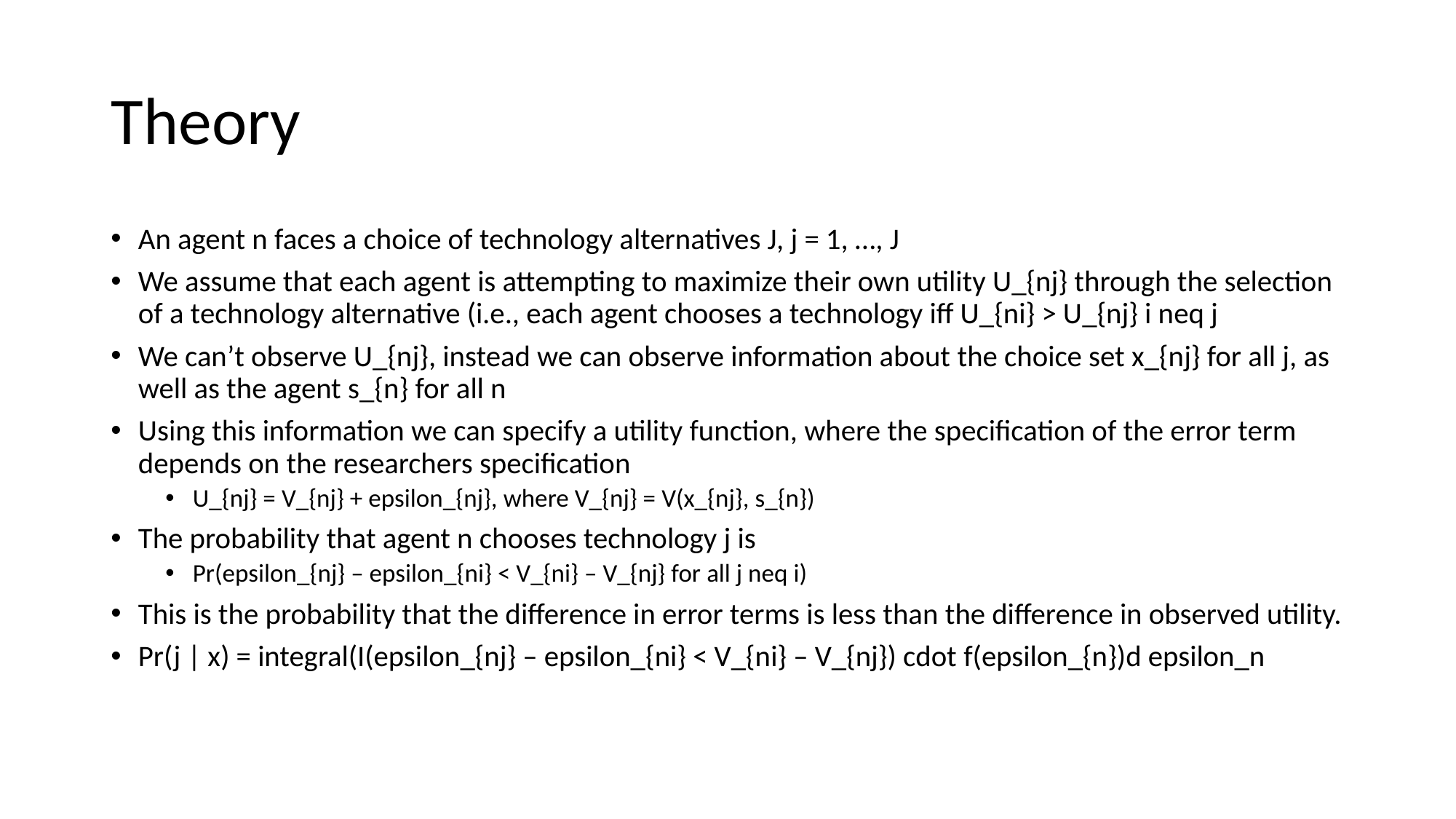

# Theory
An agent n faces a choice of technology alternatives J, j = 1, …, J
We assume that each agent is attempting to maximize their own utility U_{nj} through the selection of a technology alternative (i.e., each agent chooses a technology iff U_{ni} > U_{nj} i neq j
We can’t observe U_{nj}, instead we can observe information about the choice set x_{nj} for all j, as well as the agent s_{n} for all n
Using this information we can specify a utility function, where the specification of the error term depends on the researchers specification
U_{nj} = V_{nj} + epsilon_{nj}, where V_{nj} = V(x_{nj}, s_{n})
The probability that agent n chooses technology j is
Pr(epsilon_{nj} – epsilon_{ni} < V_{ni} – V_{nj} for all j neq i)
This is the probability that the difference in error terms is less than the difference in observed utility.
Pr(j | x) = integral(I(epsilon_{nj} – epsilon_{ni} < V_{ni} – V_{nj}) cdot f(epsilon_{n})d epsilon_n